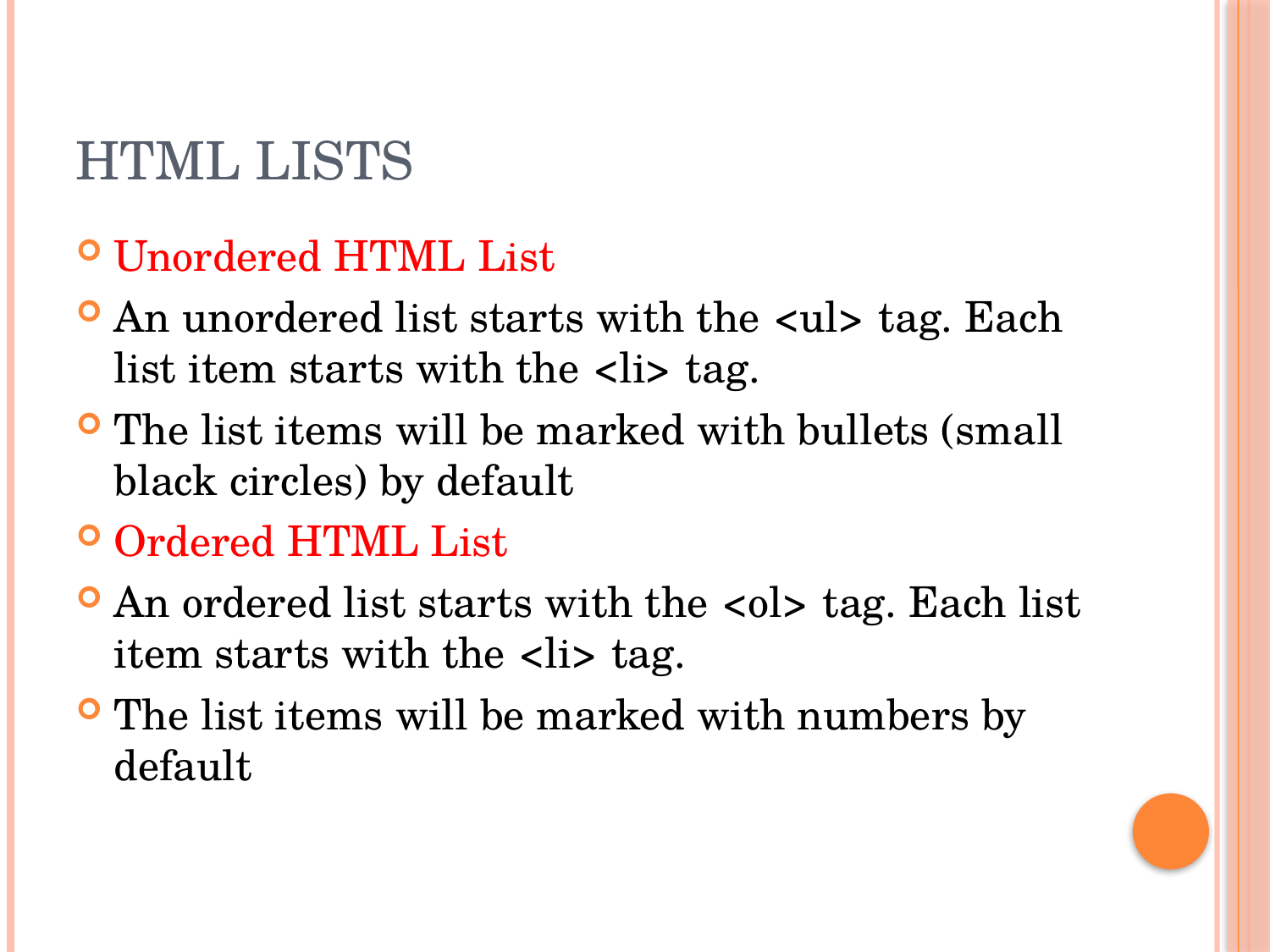

# HTML Lists
Unordered HTML List
An unordered list starts with the <ul> tag. Each list item starts with the <li> tag.
The list items will be marked with bullets (small black circles) by default
Ordered HTML List
An ordered list starts with the <ol> tag. Each list item starts with the <li> tag.
The list items will be marked with numbers by default